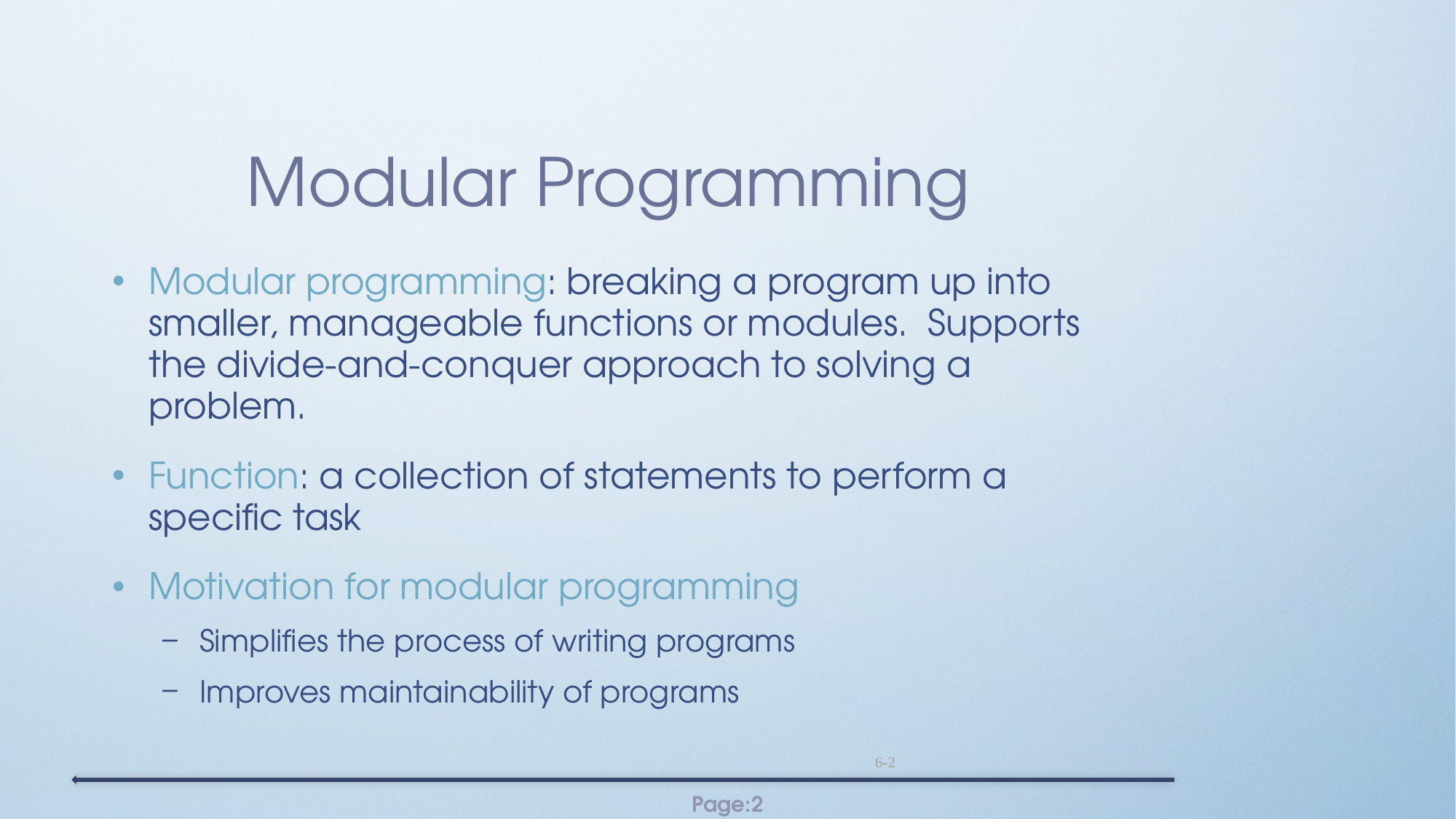

Modular Programming
Modular programming: breaking a program up into smaller, manageable functions or modules.  Supports the divide-and-conquer approach to solving a problem.
Function: a collection of statements to perform a specific task
Motivation for modular programming
Simplifies the process of writing programs
Improves maintainability of programs
6-2